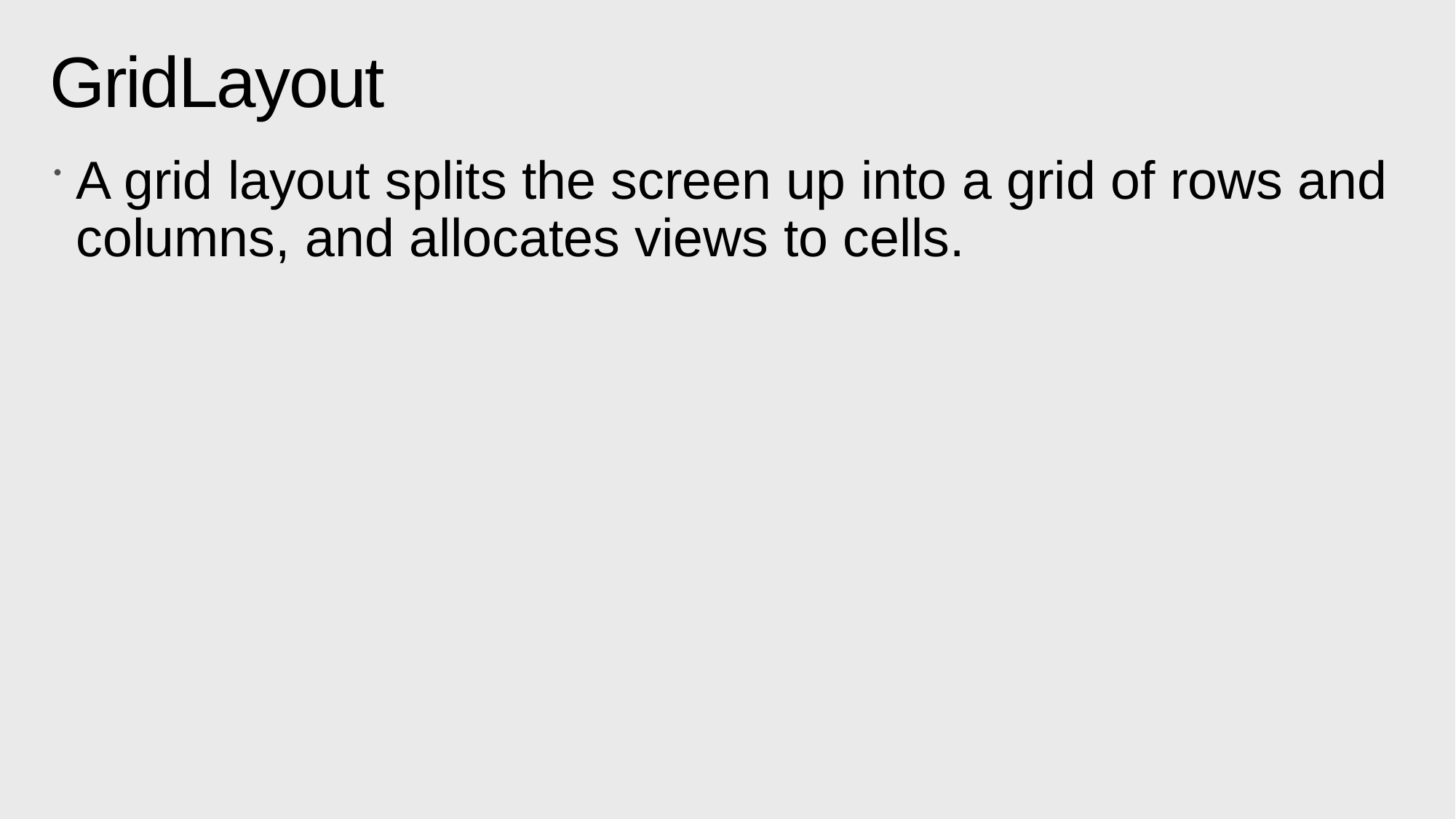

# GridLayout
A grid layout splits the screen up into a grid of rows and columns, and allocates views to cells.